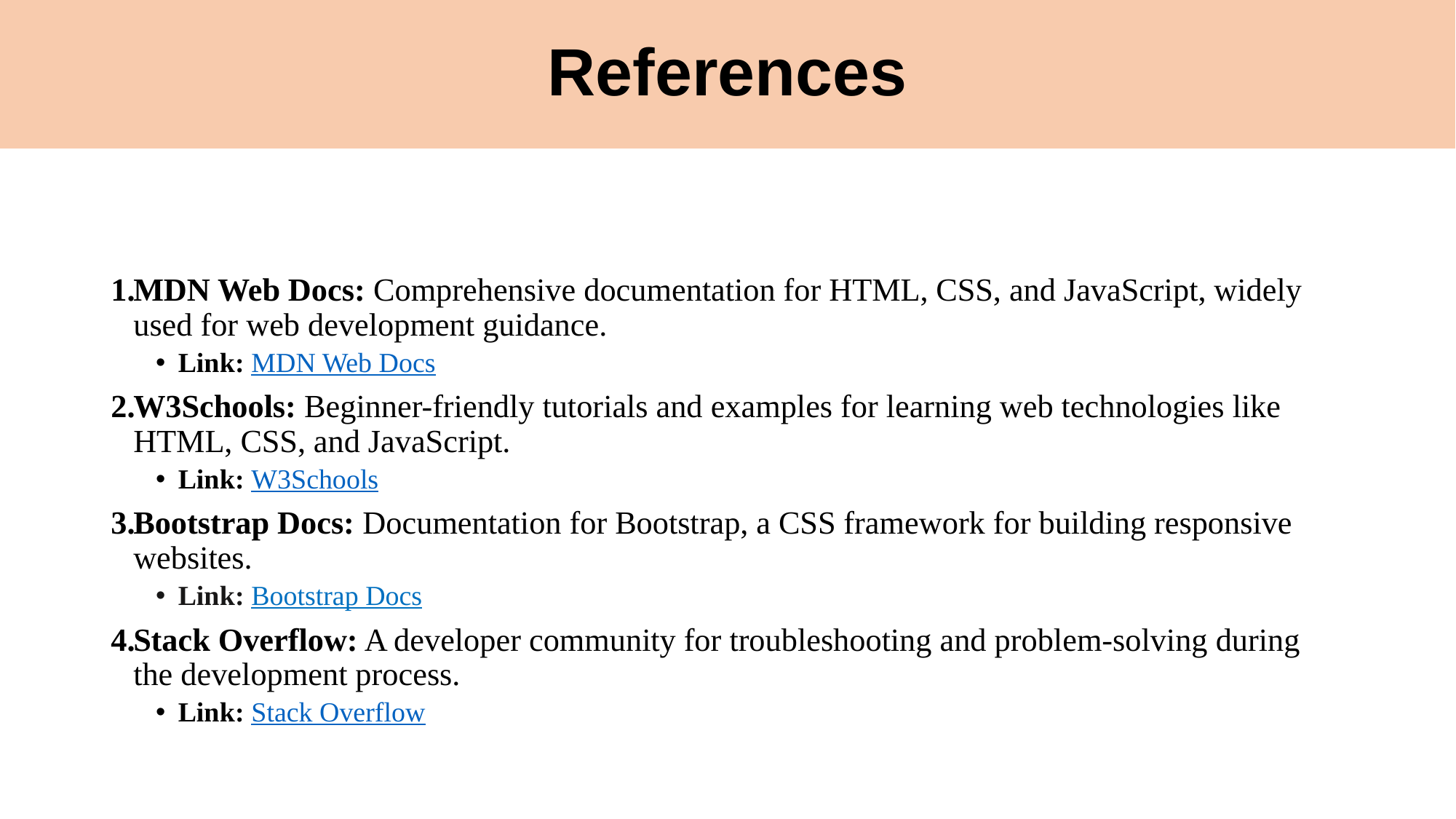

# References

MDN Web Docs: Comprehensive documentation for HTML, CSS, and JavaScript, widely used for web development guidance.
Link: MDN Web Docs
W3Schools: Beginner-friendly tutorials and examples for learning web technologies like HTML, CSS, and JavaScript.
Link: W3Schools
Bootstrap Docs: Documentation for Bootstrap, a CSS framework for building responsive websites.
Link: Bootstrap Docs
Stack Overflow: A developer community for troubleshooting and problem-solving during the development process.
Link: Stack Overflow